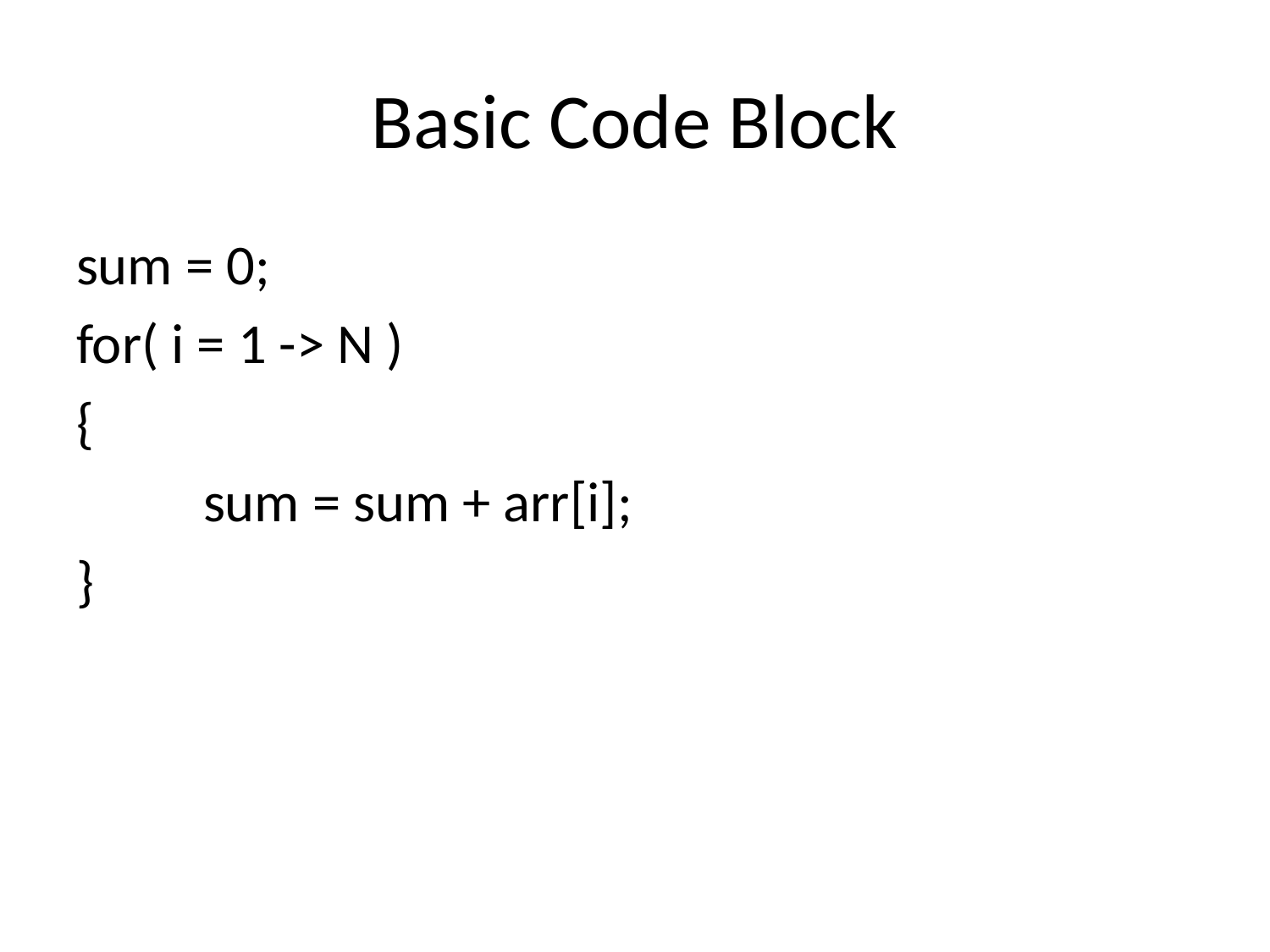

# Basic Code Block
sum = 0;
for( i = 1 -> N )
{
	sum = sum + arr[i];
}